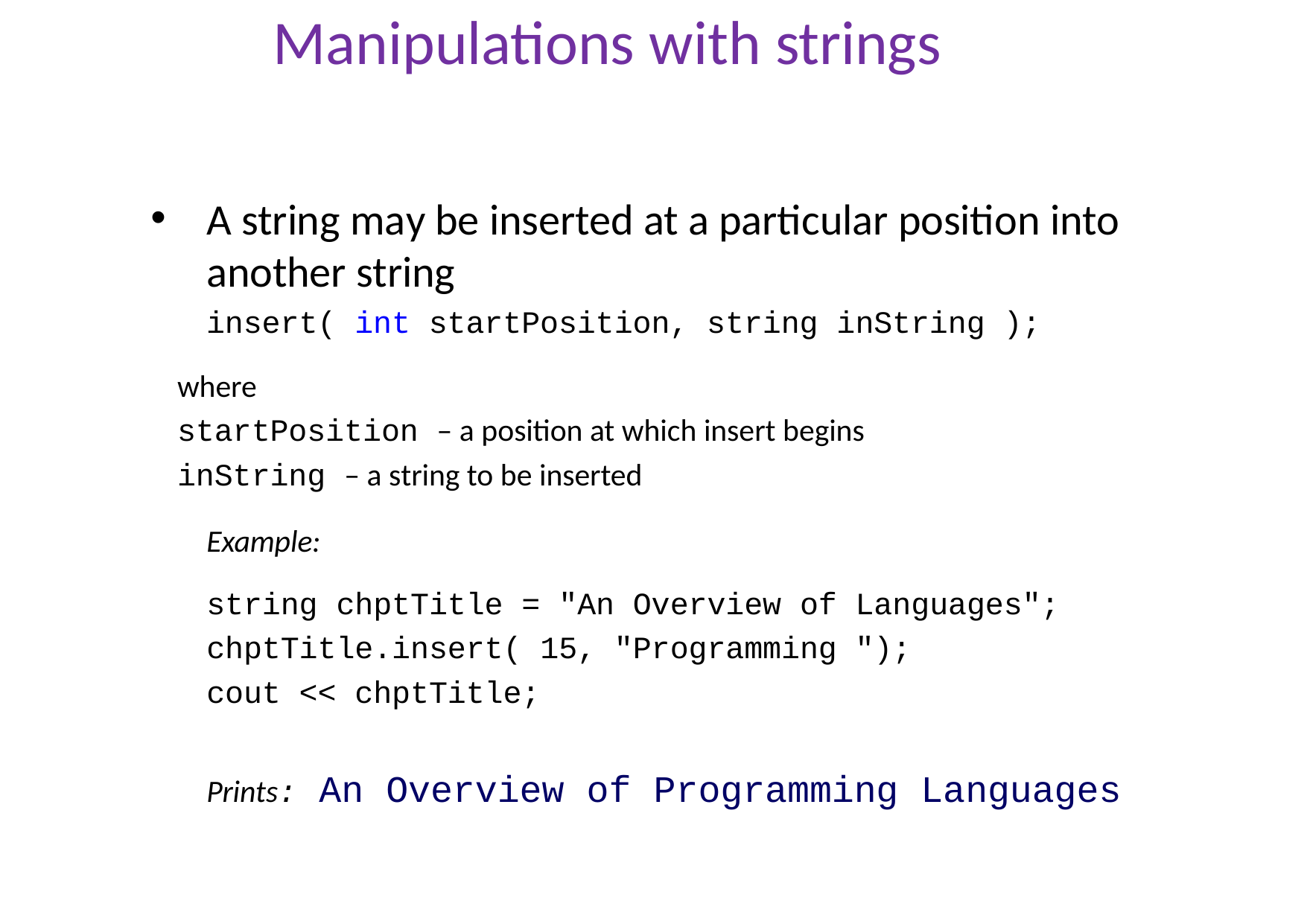

# Manipulations with strings
A string may be inserted at a particular position into another string
   insert( int startPosition, string inString );
	where
	startPosition – a position at which insert begins
	inString – a string to be inserted

Example:
string chptTitle = "An Overview of Languages"; chptTitle.insert( 15, "Programming ");
cout << chptTitle;

Prints: An Overview of Programming Languages